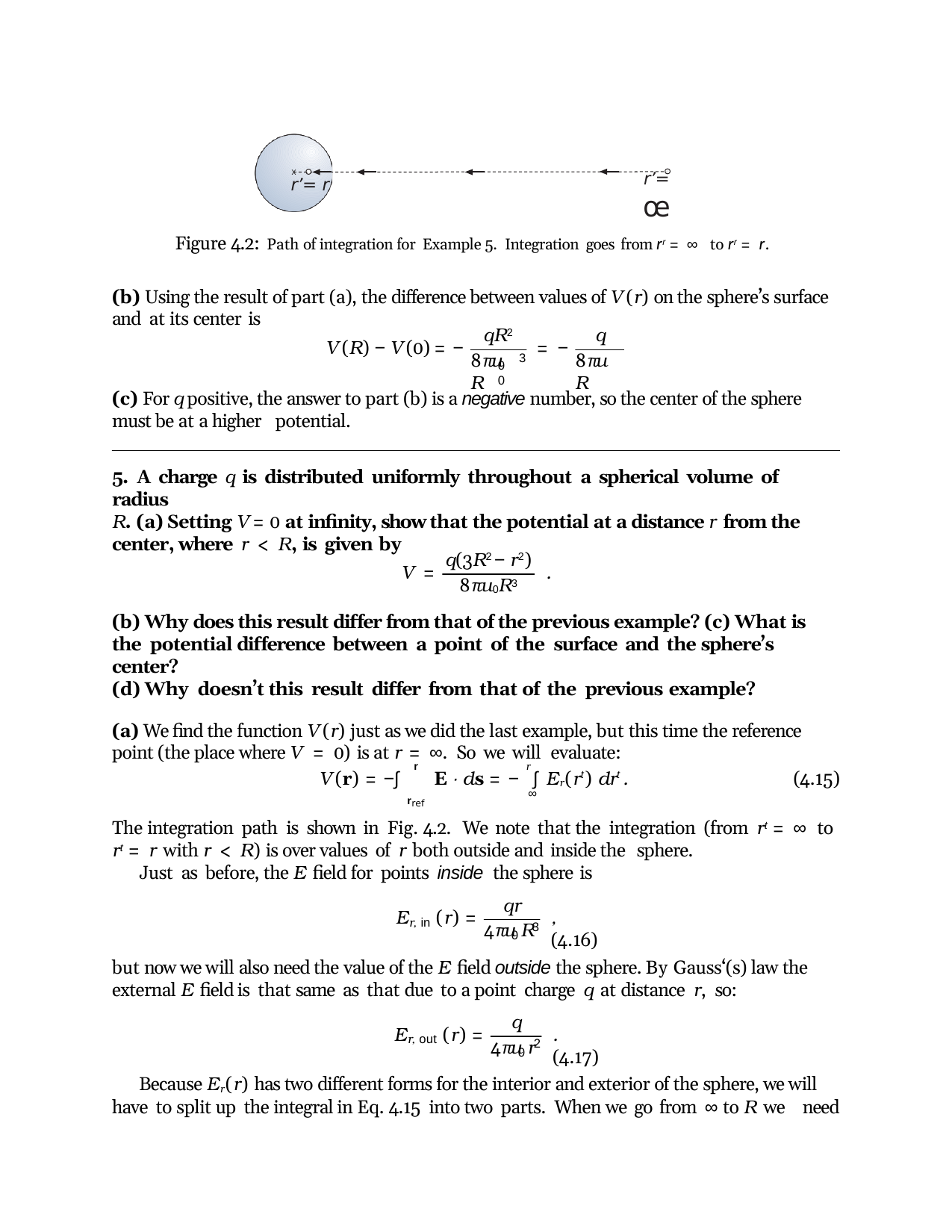

x
r’= œ

r’= r
Figure 4.2:  Path of integration for  Example 5.  Integration  goes  from rr = ∞ to rr = r.
(b) Using the result of part (a), the difference between values of V (r) on the sphere’s surface  and  at its center is
qR2
q
V (R) − V (0) = −
= −
8πu R
8πu R

3
0	0
(c) For q positive, the answer to part (b) is a negative number, so the center of the sphere  must be at a higher   potential.

5.  A charge  q  is  distributed  uniformly  throughout  a  spherical  volume  of   radius
R. (a) Setting V = 0 at infinity, show that the potential at a distance r from the  center, where  r < R, is  given by

q(3R2 − r2)
8πu0R3
V  =
.

(b) Why does this result differ from that of the previous example? (c) What is  the  potential difference  between  a  point  of  the  surface  and  the sphere’s center?
(d) Why  doesn’t this  result  differ  from  that of  the  previous example?

(a) We find the function V (r) just as we did the last example, but this time the reference  point (the place where V   = 0)  is at r = ∞.  So  we  will  evaluate:
  r	 r
V (r) = −∫	E · ds = −   ∫	Er(rt) drt .
(4.15)
∞
rref
The integration  path  is  shown  in  Fig. 4.2.   We  note  that the  integration  (from  rt = ∞ to
rt = r with r < R) is over values  of  r both outside and  inside the  sphere.
Just  as  before, the E field for  points  inside  the sphere is
qr
E	(r) =
,	(4.16)
r, in
4πu R
3

0
but now we will also need the value of the E field outside the sphere. By Gauss‘(s) law the  external E field is  that same  as  that due  to a point  charge  q  at distance  r, so:
q
E	(r) =
.	(4.17)
r, out
4πu r
2

0
Because Er(r) has two different forms for the interior and exterior of the sphere, we will  have  to split up  the integral in Eq. 4.15  into two  parts.  When we  go  from  ∞ to R we    need